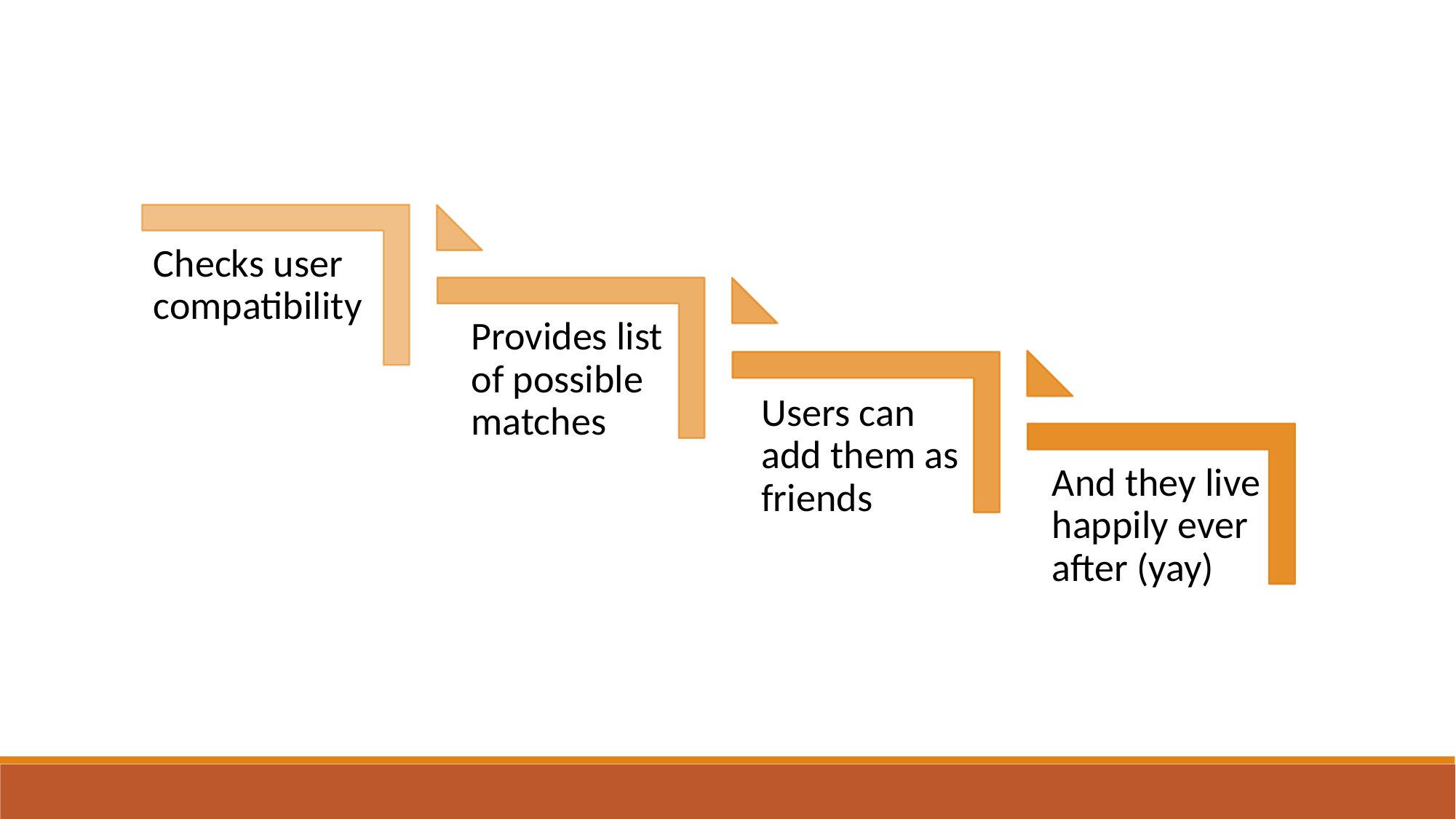

And they live happily ever after (yay)
Users can add them as friends
Provides list of possible matches
Checks user compatibility